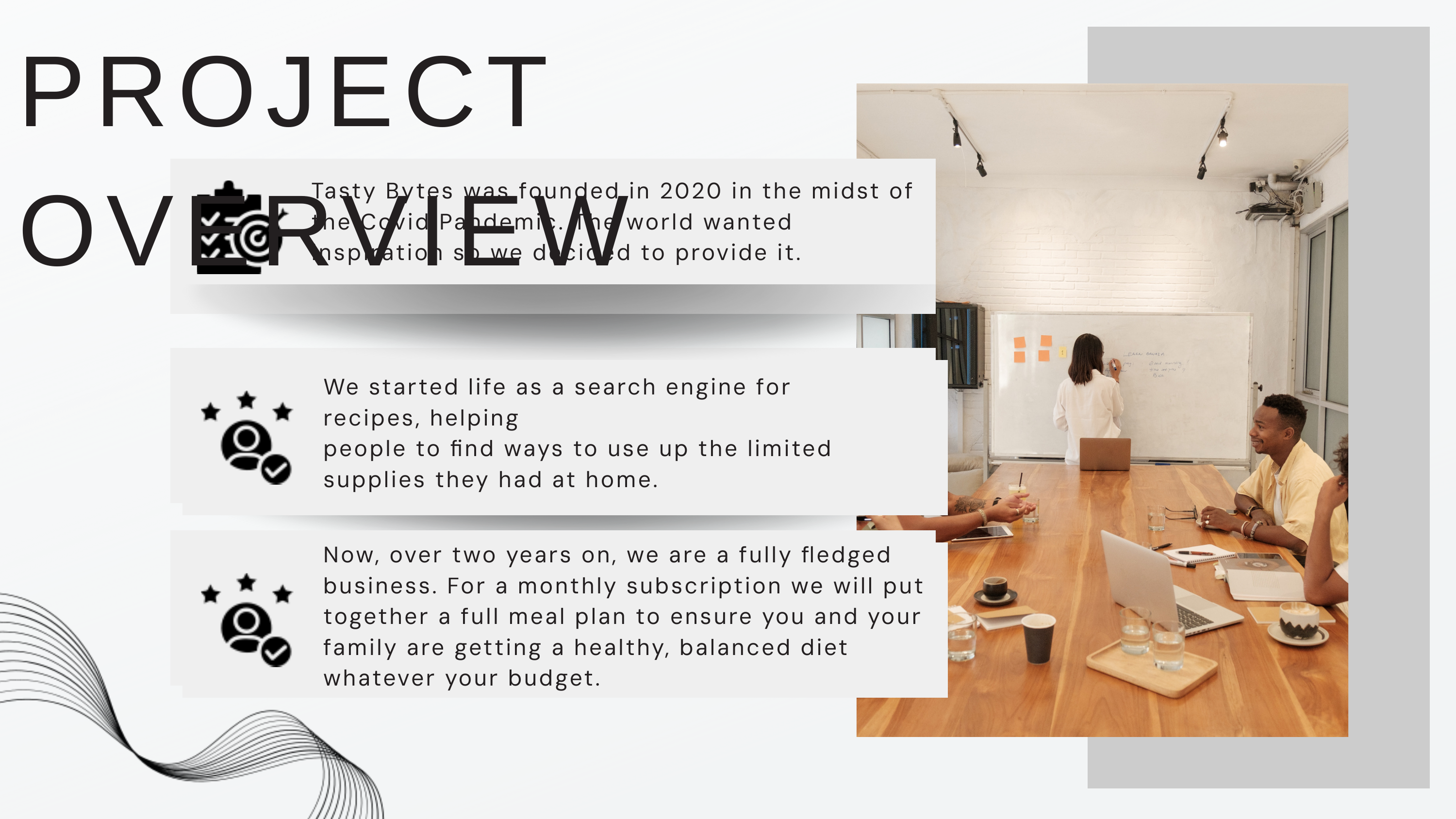

PROJECT OVERVIEW

Tasty Bytes was founded in 2020 in the midst of the Covid Pandemic. The world wanted
inspiration so we decided to provide it.

Our focus has been on selling products to enable our customers to be more creative, focusedon tools for brainstorming.
We started life as a search engine for recipes, helping
people to find ways to use up the limited supplies they had at home.

Now, over two years on, we are a fully fledged business. For a monthly subscription we will put
together a full meal plan to ensure you and your family are getting a healthy, balanced diet
whatever your budget.

Our focus has been on selling products to enable our customers to be more creative, focusedon tools for brainstorming.